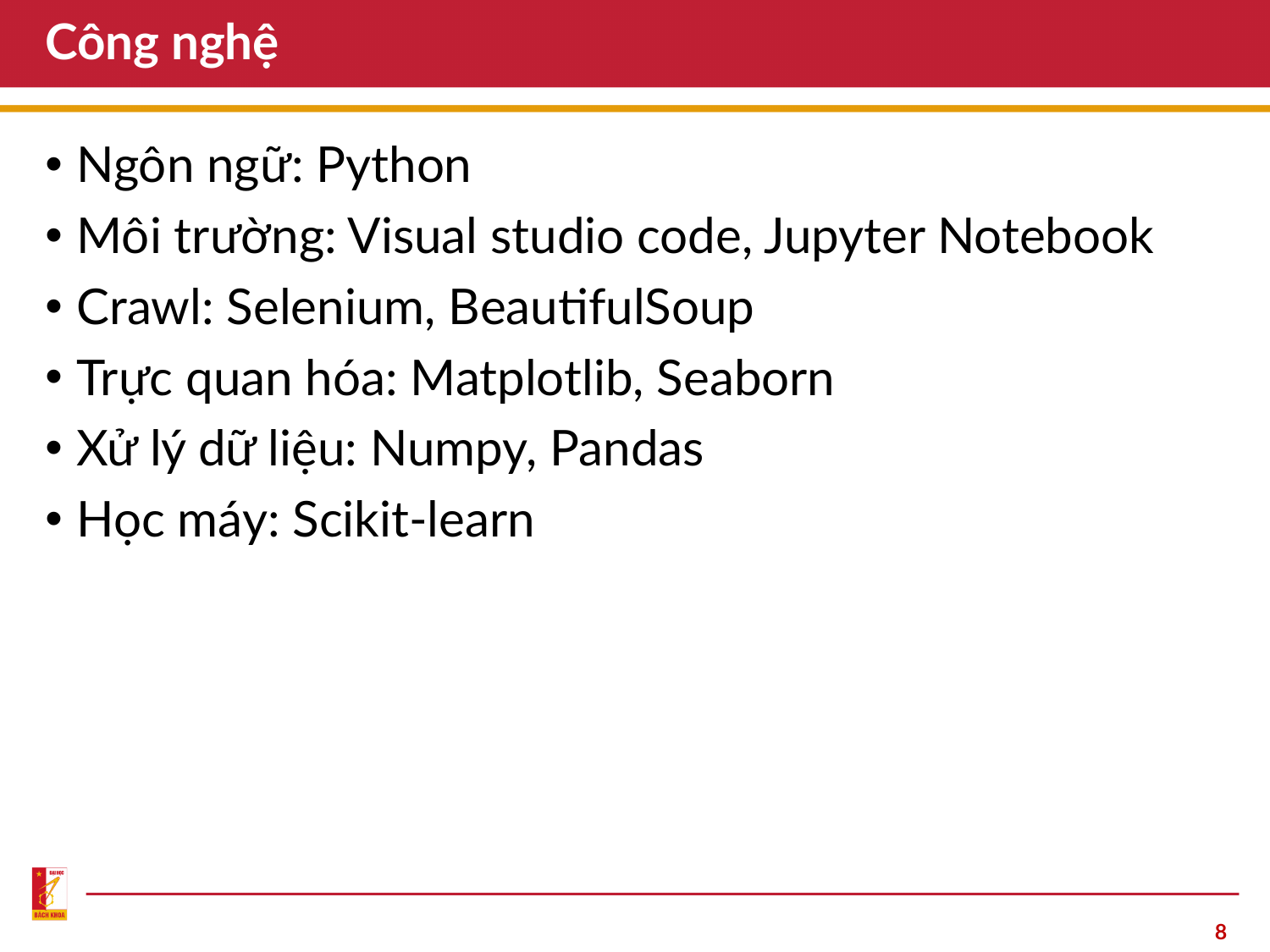

# Công nghệ
Ngôn ngữ: Python
Môi trường: Visual studio code, Jupyter Notebook
Crawl: Selenium, BeautifulSoup
Trực quan hóa: Matplotlib, Seaborn
Xử lý dữ liệu: Numpy, Pandas
Học máy: Scikit-learn

8